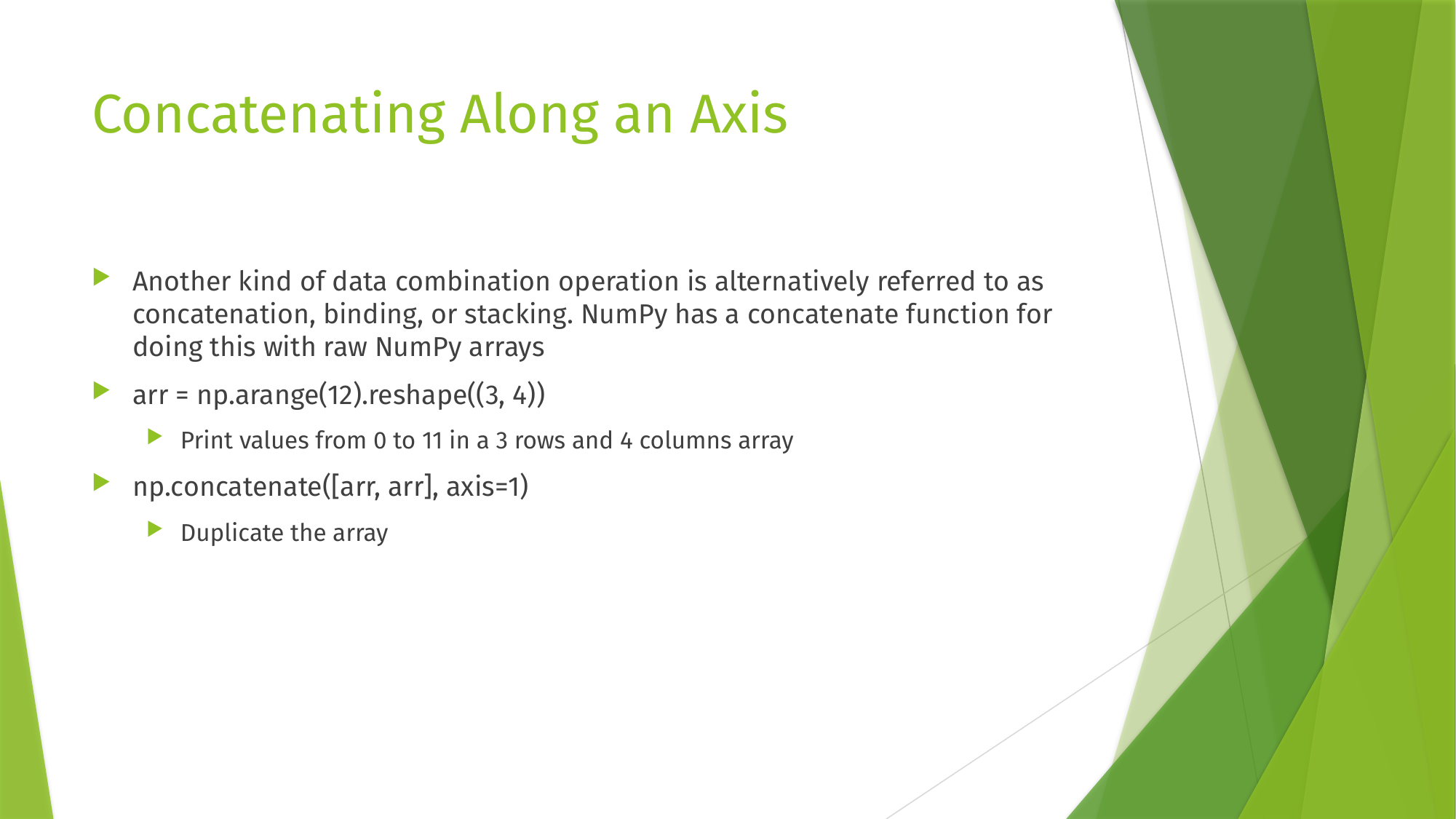

# Concatenating Along an Axis
Another kind of data combination operation is alternatively referred to as concatenation, binding, or stacking. NumPy has a concatenate function for doing this with raw NumPy arrays
arr = np.arange(12).reshape((3, 4))
Print values from 0 to 11 in a 3 rows and 4 columns array
np.concatenate([arr, arr], axis=1)
Duplicate the array